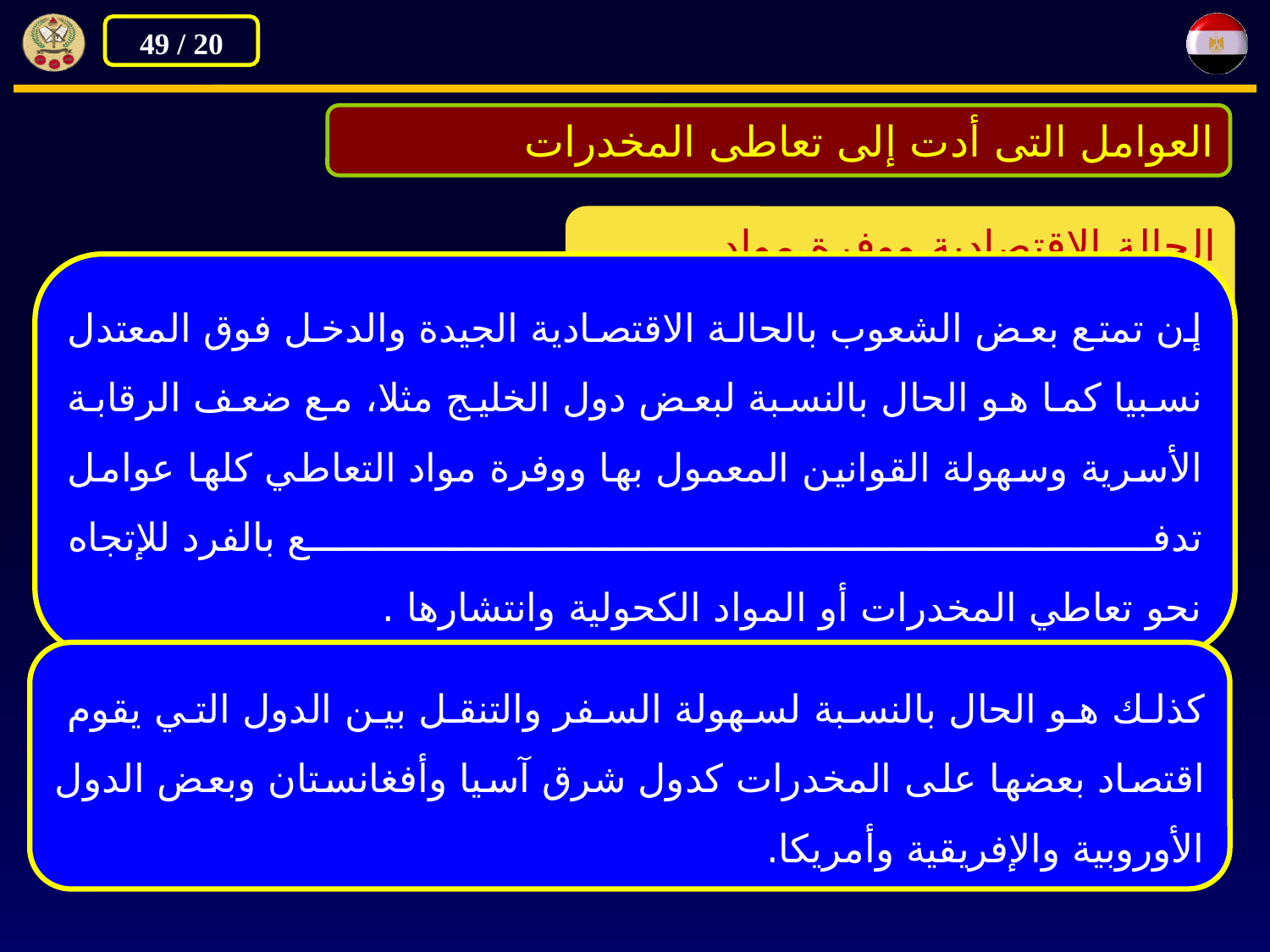

العوامل التى أدت إلى تعاطى المخدرات
الحالة الاقتصادية ووفرة مواد التعاطي :
إن تمتع بعض الشعوب بالحالة الاقتصادية الجيدة والدخل فوق المعتدل نسبيا كما هو الحال بالنسبة لبعض دول الخليج مثلا، مع ضعف الرقابة الأسرية وسهولة القوانين المعمول بها ووفرة مواد التعاطي كلها عوامل تدفع بالفرد للإتجاه
نحو تعاطي المخدرات أو المواد الكحولية وانتشارها .
كذلك هو الحال بالنسبة لسهولة السفر والتنقل بين الدول التي يقوم
اقتصاد بعضها على المخدرات كدول شرق آسيا وأفغانستان وبعض الدول الأوروبية والإفريقية وأمريكا.